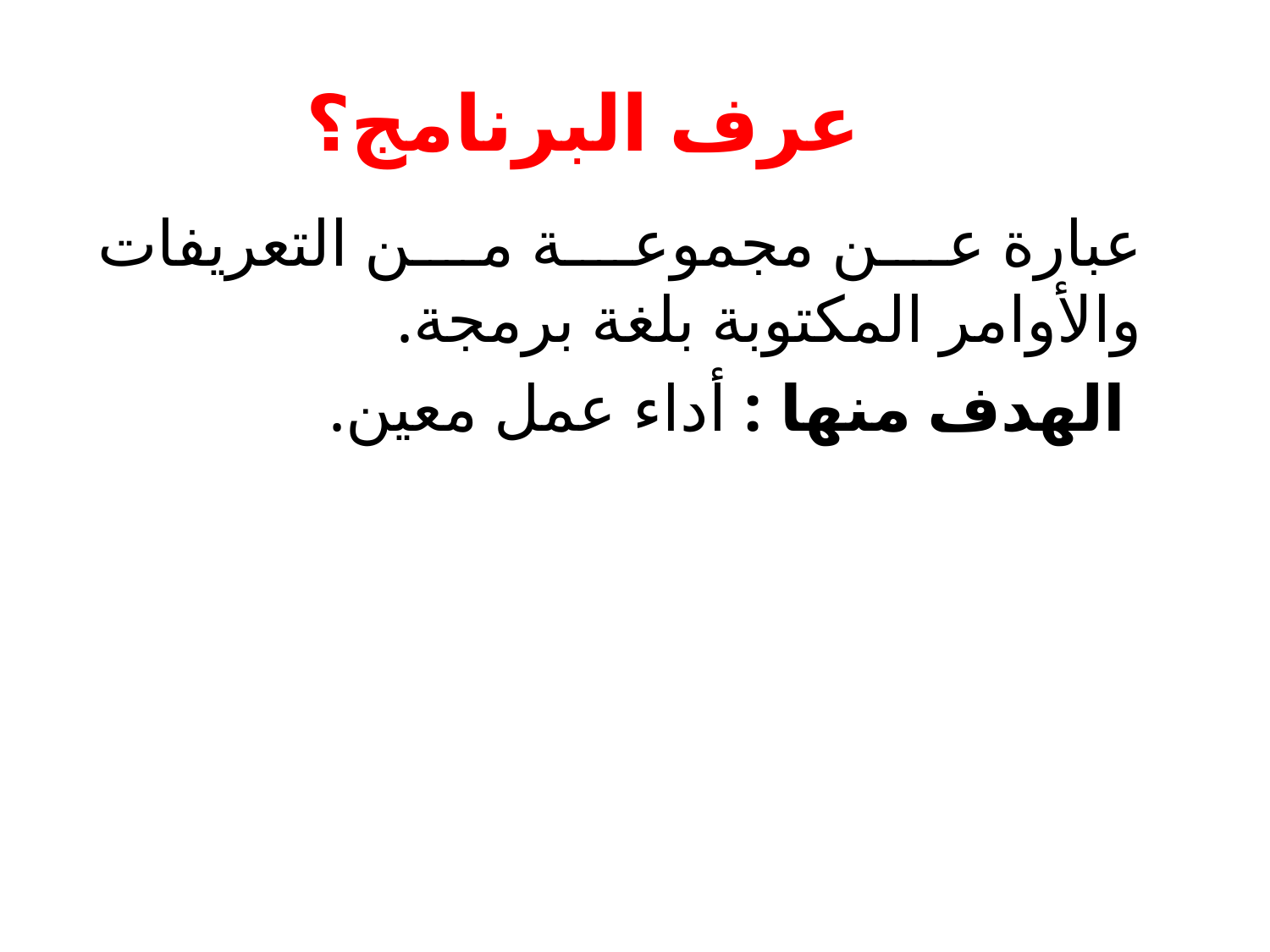

# عرف البرنامج؟
عبارة عن مجموعة من التعريفات والأوامر المكتوبة بلغة برمجة.
 الهدف منها : أداء عمل معين.